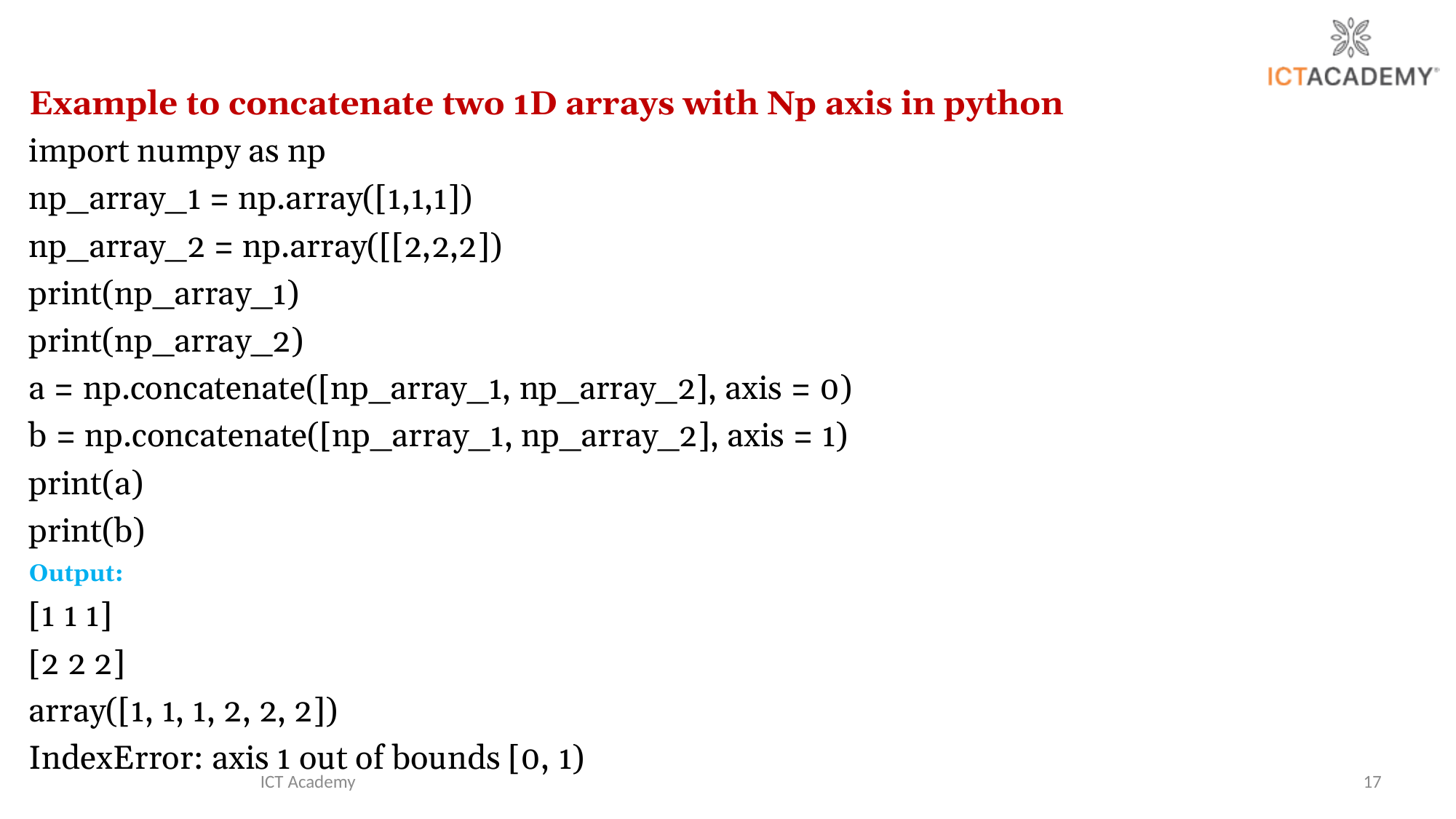

Example to concatenate two 1D arrays with Np axis in python
import numpy as np
np_array_1 = np.array([1,1,1])
np_array_2 = np.array([[2,2,2])
print(np_array_1)
print(np_array_2)
a = np.concatenate([np_array_1, np_array_2], axis = 0)
b = np.concatenate([np_array_1, np_array_2], axis = 1)
print(a)
print(b)
Output:
[1 1 1]
[2 2 2]
array([1, 1, 1, 2, 2, 2])
IndexError: axis 1 out of bounds [0, 1)
ICT Academy
17